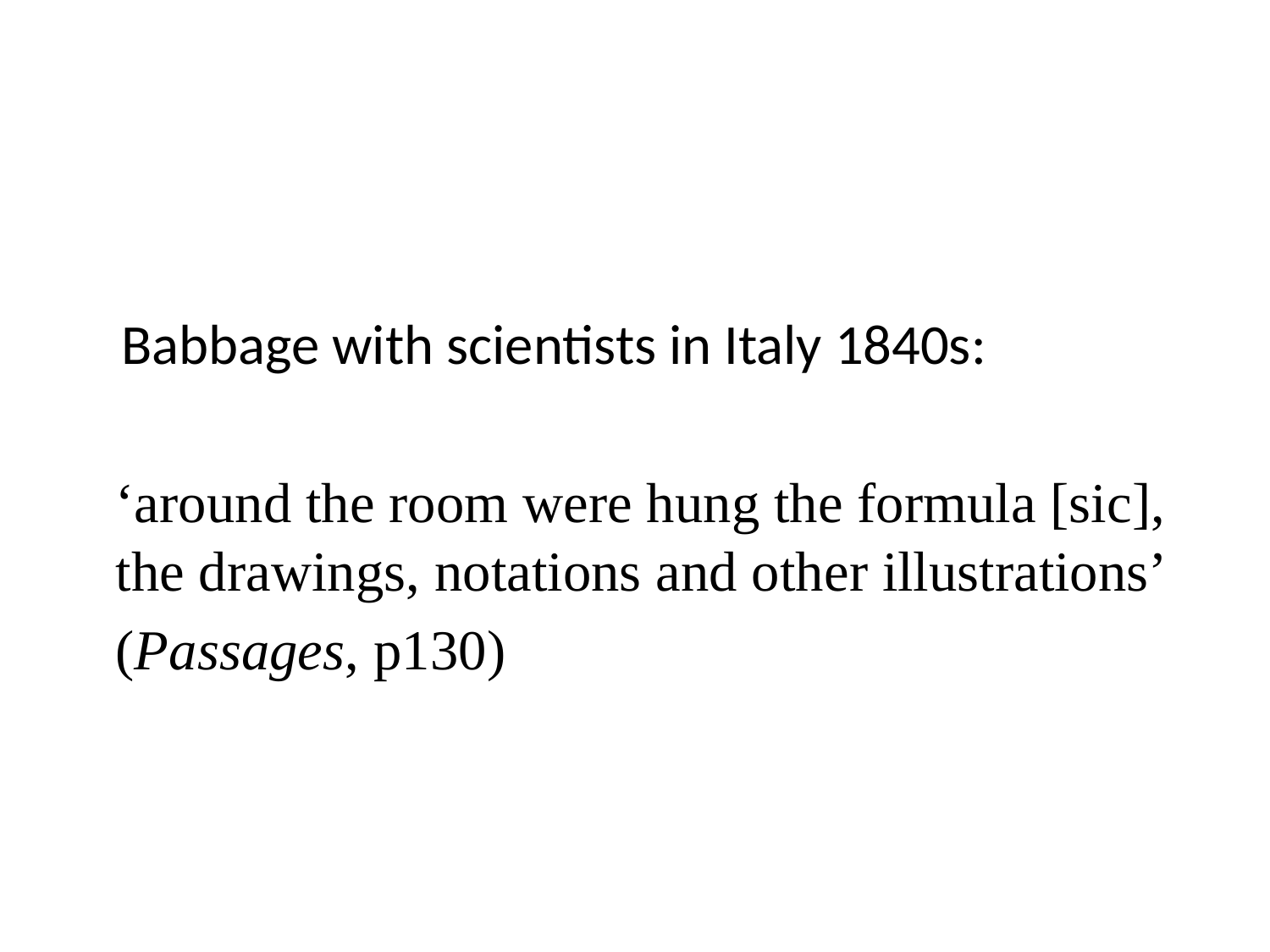

‘around the room were hung the formula [sic], the drawings, notations and other illustrations’
(Passages, p130)

Babbage with scientists in Italy 1840s: